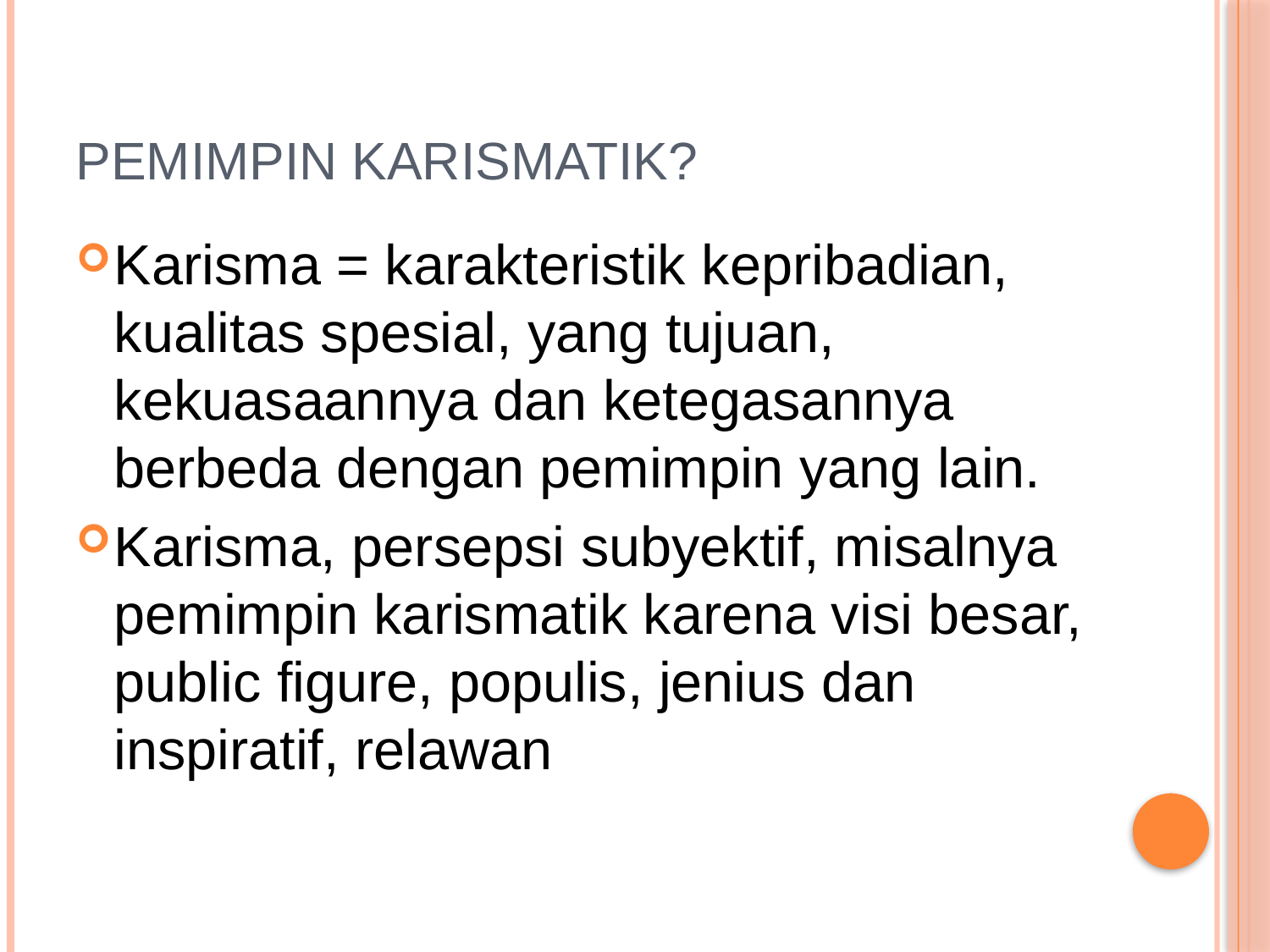

# Pemimpin Karismatik?
Karisma = karakteristik kepribadian, kualitas spesial, yang tujuan, kekuasaannya dan ketegasannya berbeda dengan pemimpin yang lain.
Karisma, persepsi subyektif, misalnya pemimpin karismatik karena visi besar, public figure, populis, jenius dan inspiratif, relawan